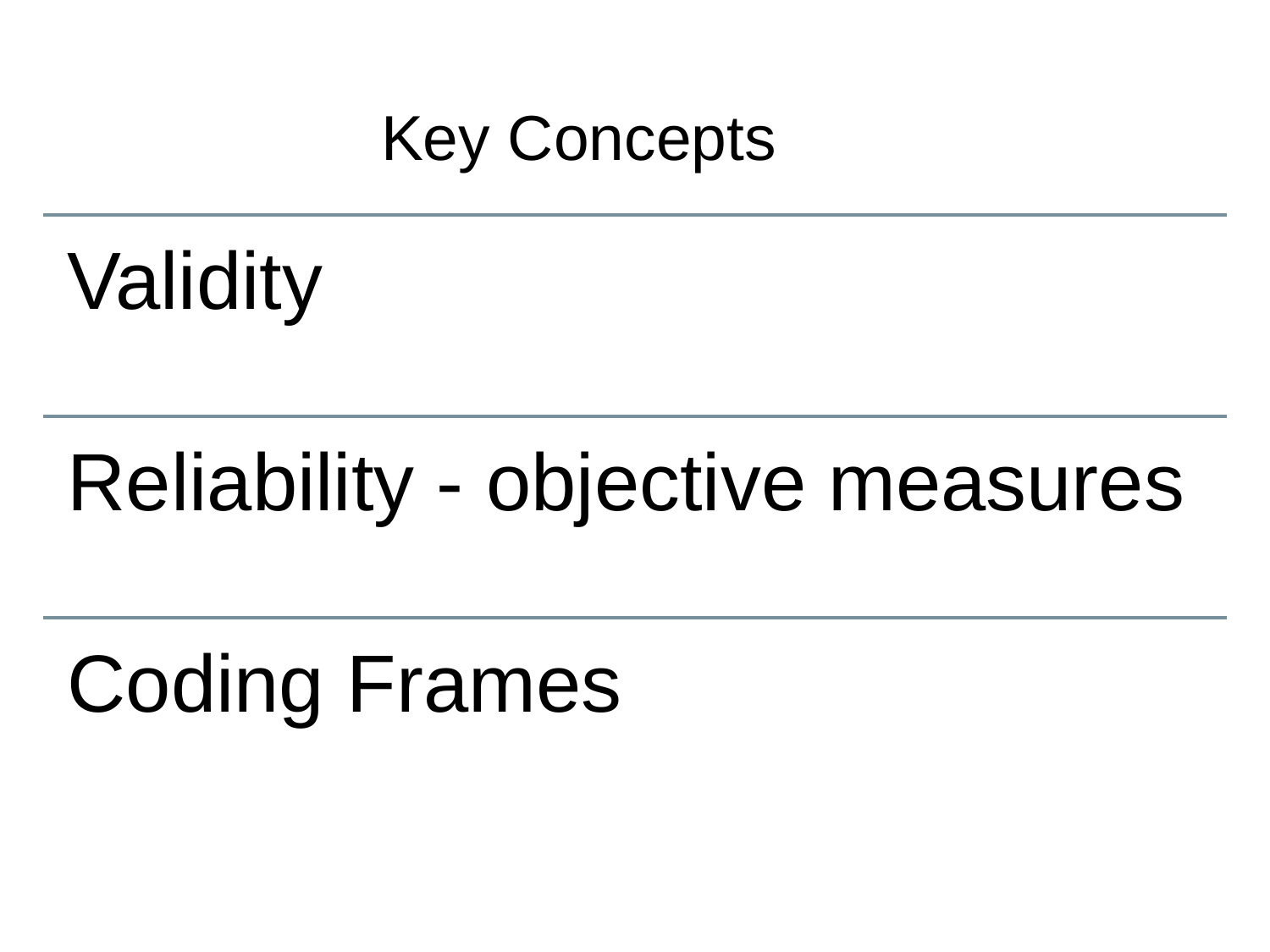

# Key Concepts

Validity

Reliability - objective measures

Coding Frames